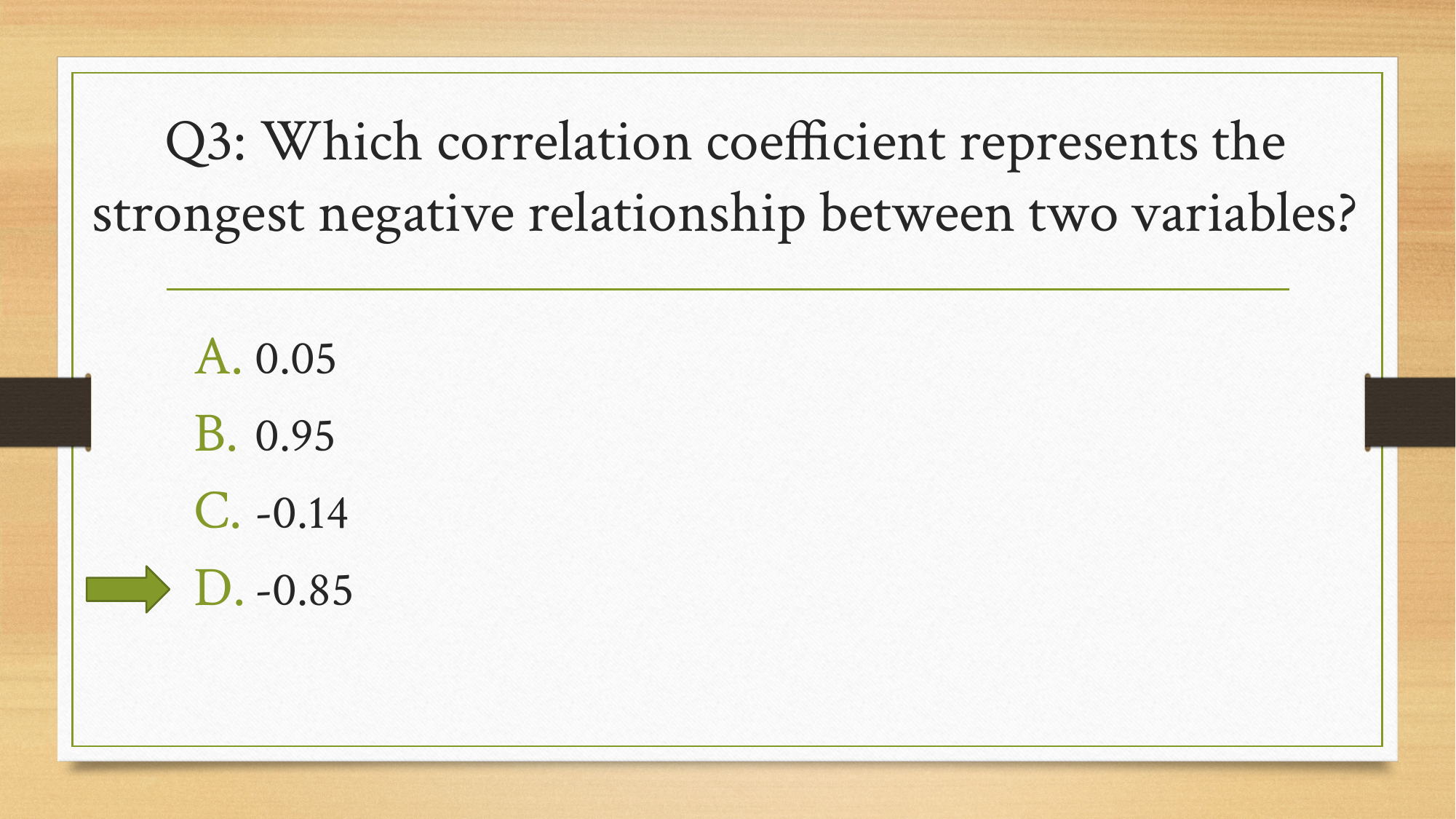

# Q3: Which correlation coefficient represents the strongest negative relationship between two variables?
0.05
0.95
-0.14
-0.85